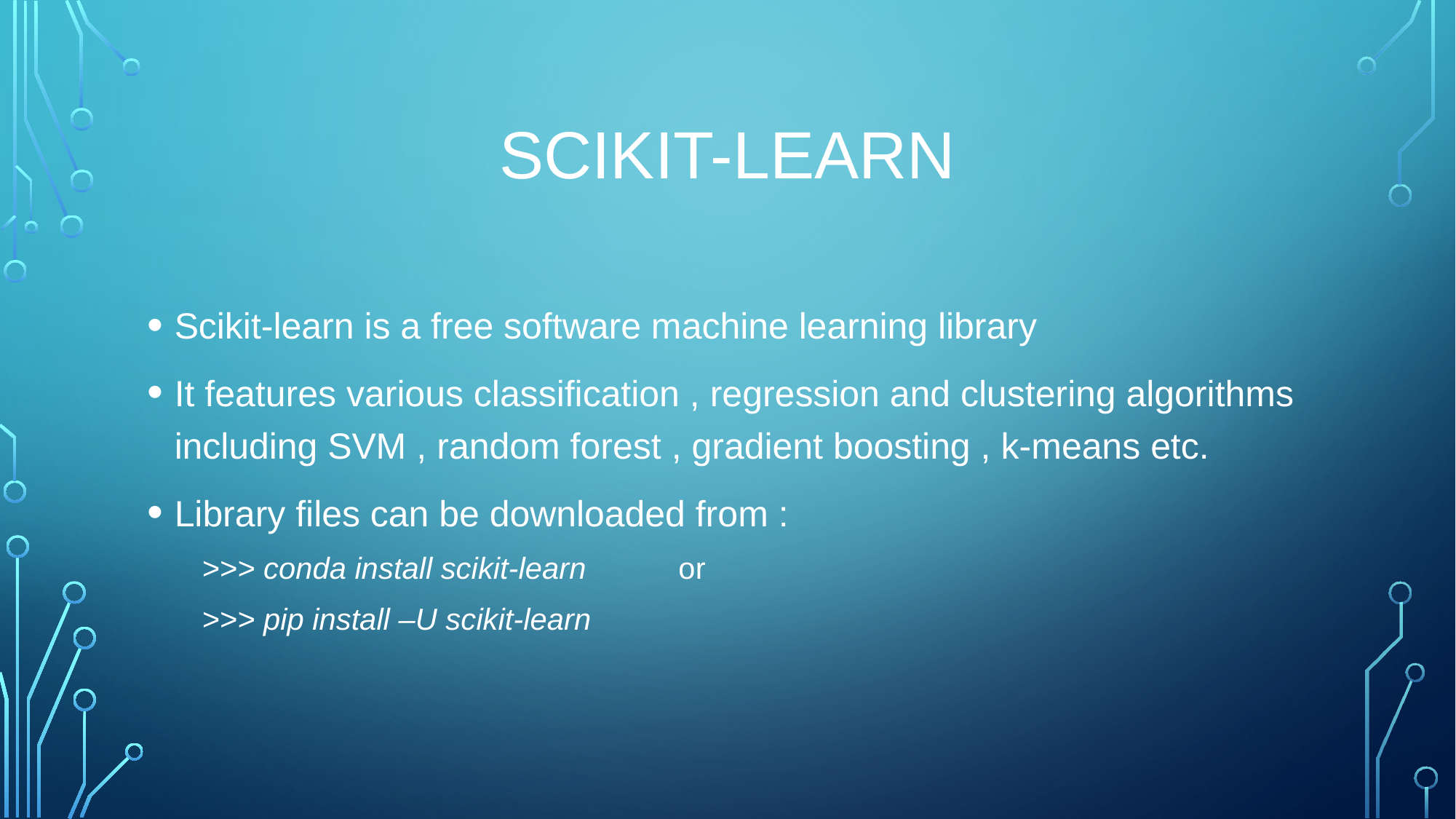

# Scikit-learn

Scikit-learn is a free software machine learning library
It features various classification , regression and clustering algorithms including SVM , random forest , gradient boosting , k-means etc.
Library files can be downloaded from :
>>> conda install scikit-learn           or
>>> pip install –U scikit-learn